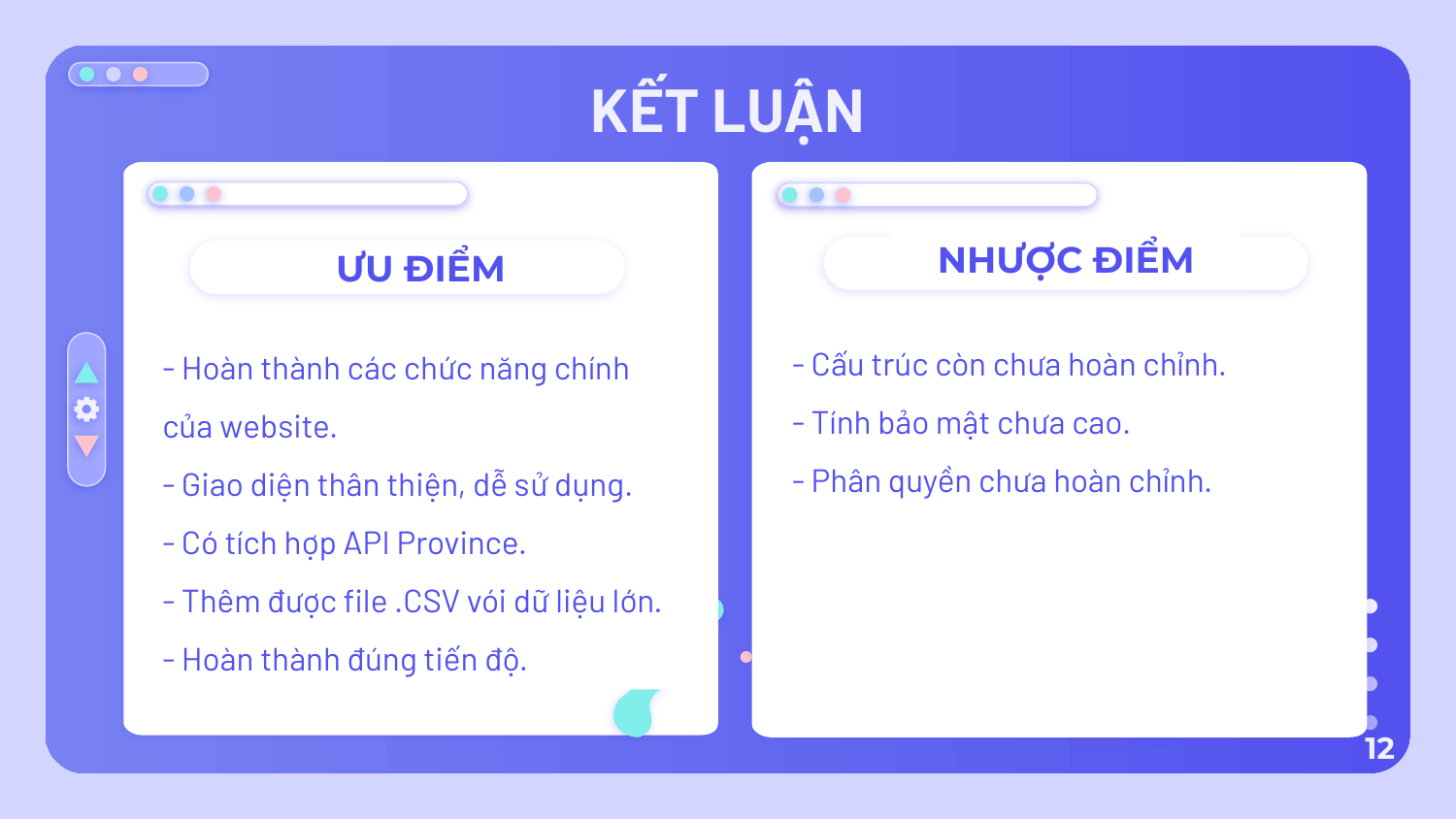

# KẾT LUẬN

NHƯỢC ĐIỂM

ƯU ĐIỂM
- Cấu trúc còn chưa hoàn chỉnh.
- Tính bảo mật chưa cao.
- Phân quyền chưa hoàn chỉnh.
- Hoàn thành các chức năng chính của website.
- Giao diện thân thiện, dễ sử dụng.
- Có tích hợp API Province.
- Thêm được file .CSV vói dữ liệu lớn.
- Hoàn thành đúng tiến độ.

12